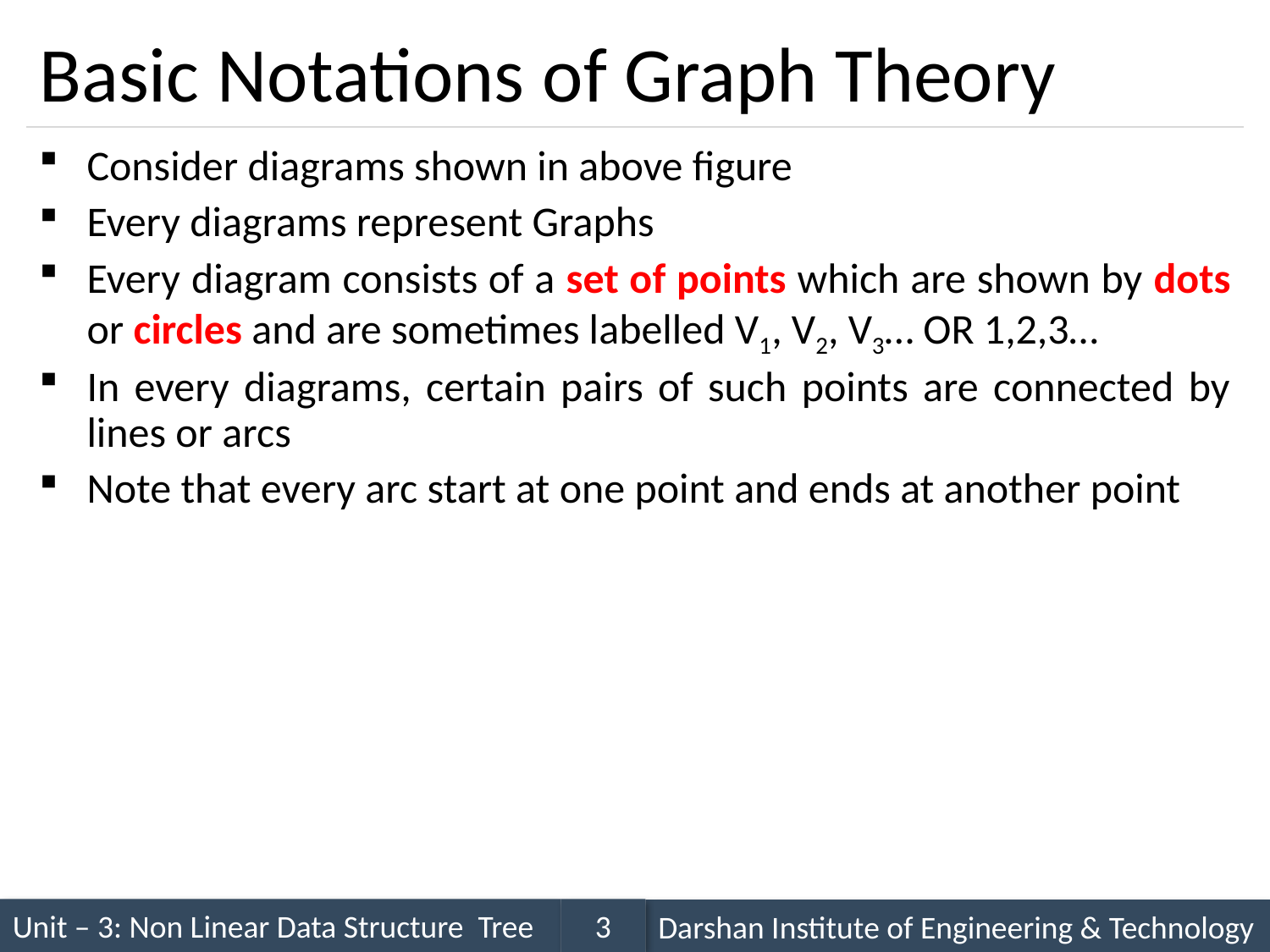

# Basic Notations of Graph Theory
Consider diagrams shown in above figure
Every diagrams represent Graphs
Every diagram consists of a set of points which are shown by dots or circles and are sometimes labelled V1, V2, V3… OR 1,2,3…
In every diagrams, certain pairs of such points are connected by lines or arcs
Note that every arc start at one point and ends at another point